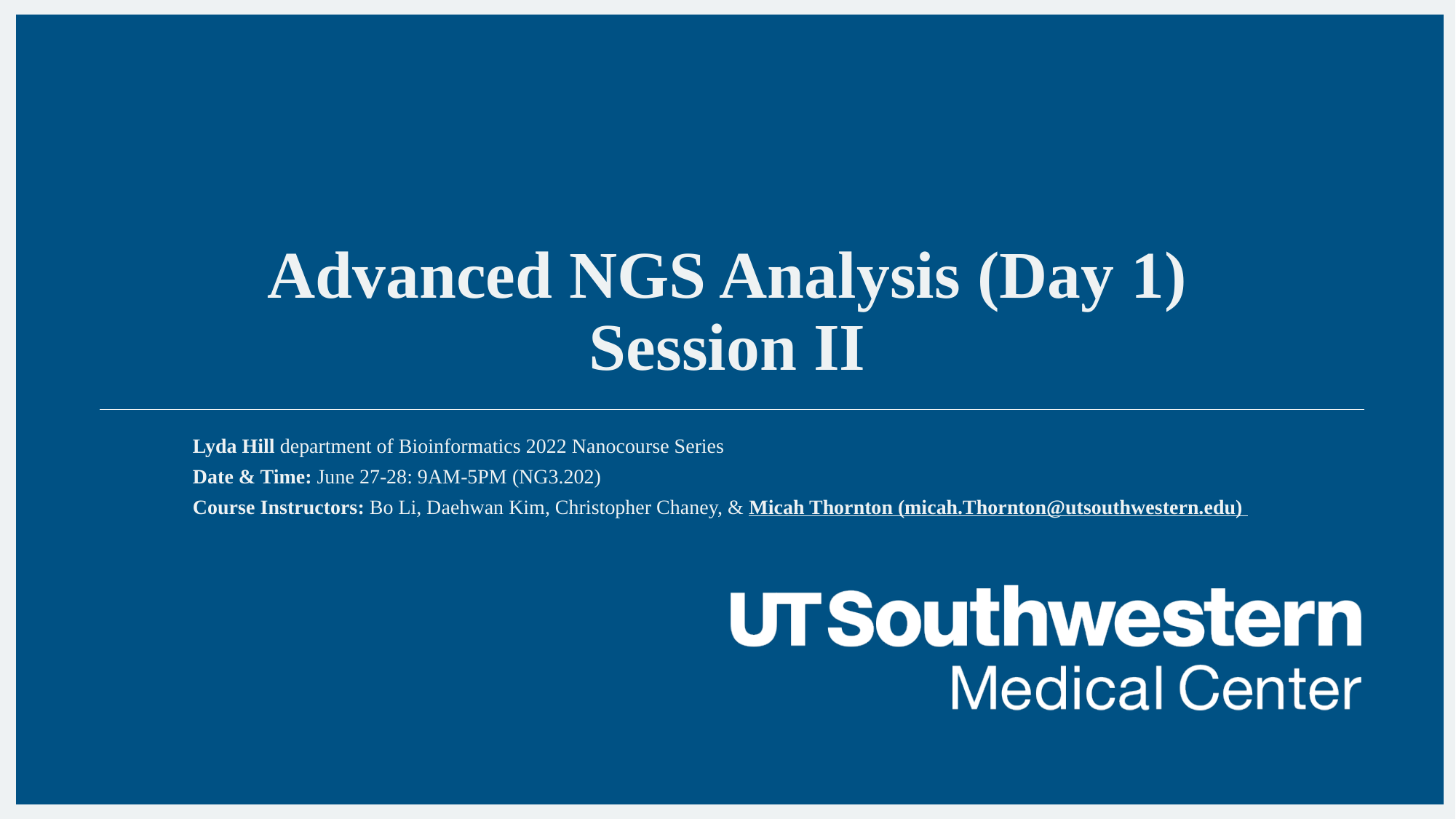

# Advanced NGS Analysis (Day 1) Session II
Lyda Hill department of Bioinformatics 2022 Nanocourse Series
Date & Time: June 27-28: 9AM-5PM (NG3.202)
Course Instructors: Bo Li, Daehwan Kim, Christopher Chaney, & Micah Thornton (micah.Thornton@utsouthwestern.edu)